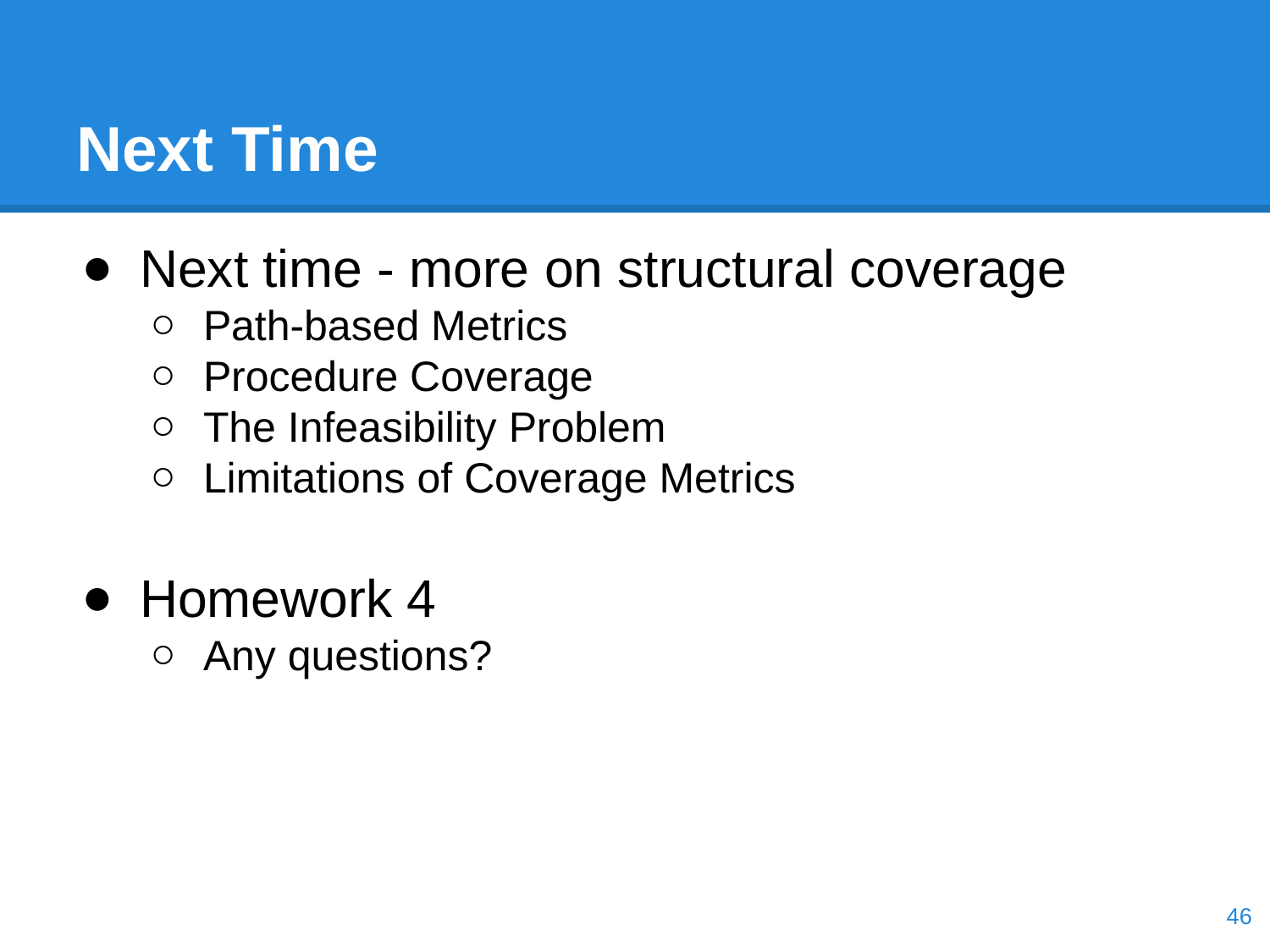

# Next Time
Next time - more on structural coverage
Path-based Metrics
Procedure Coverage
The Infeasibility Problem
Limitations of Coverage Metrics

Homework 4
Any questions?

46